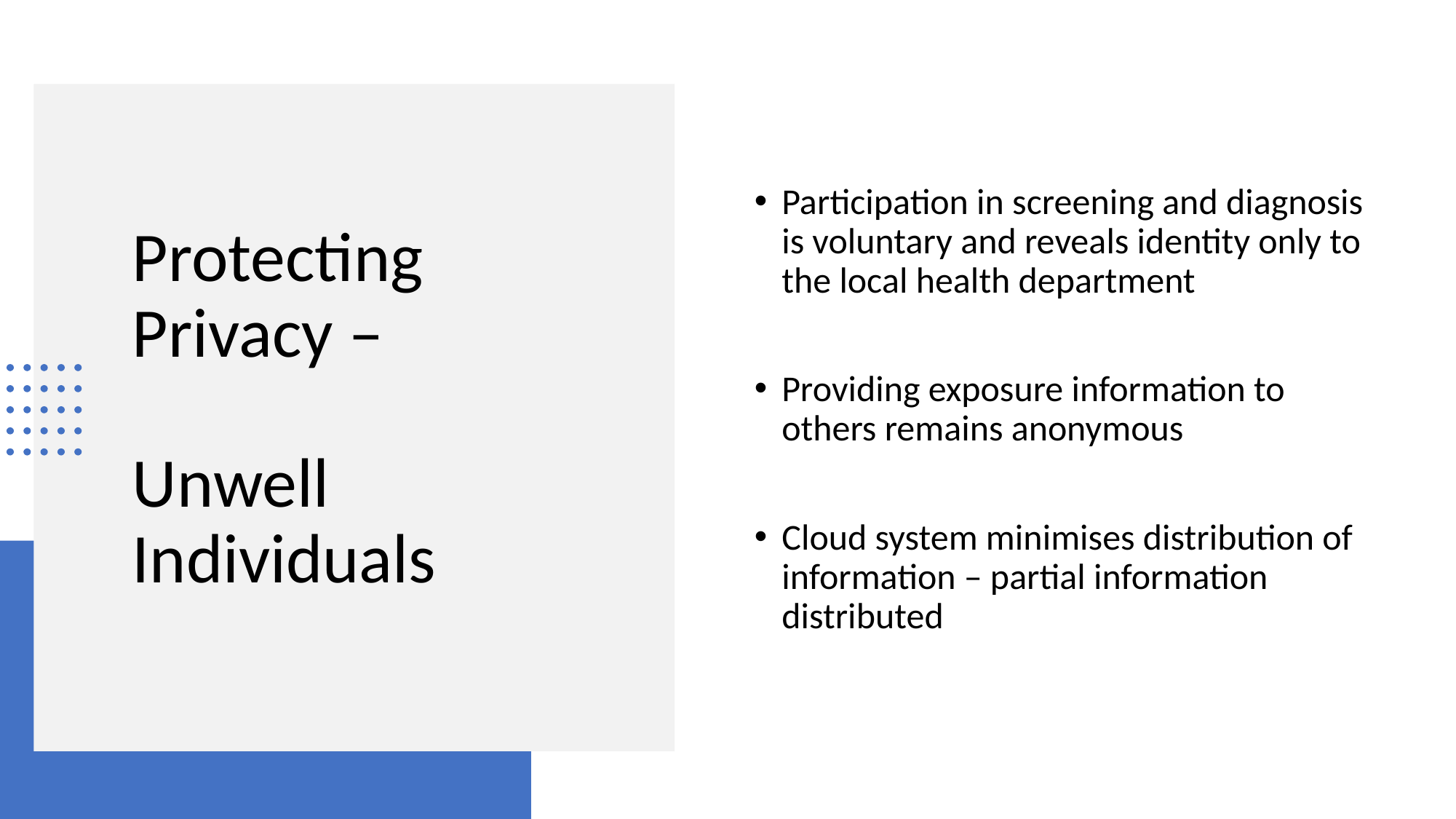

Participation in screening and diagnosis is voluntary and reveals identity only to the local health department

Providing exposure information to others remains anonymous

Cloud system minimises distribution of information – partial information distributed
# Protecting Privacy – Unwell Individuals